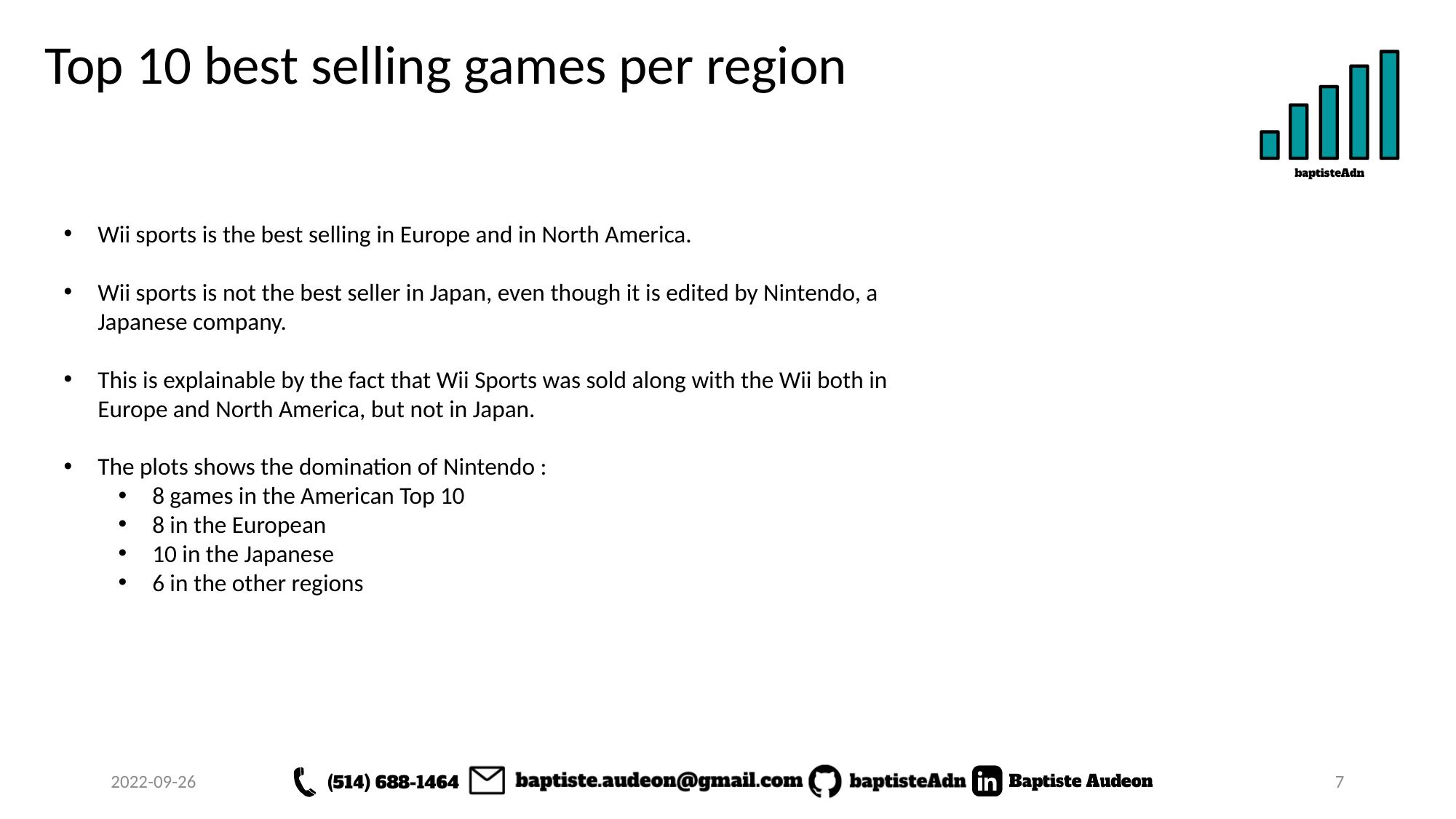

# Top 10 best selling games per region
Wii sports is the best selling in Europe and in North America.

Wii sports is not the best seller in Japan, even though it is edited by Nintendo, a Japanese company.

This is explainable by the fact that Wii Sports was sold along with the Wii both in Europe and North America, but not in Japan.

The plots shows the domination of Nintendo :
8 games in the American Top 10
8 in the European
10 in the Japanese
6 in the other regions

2022-09-26
7